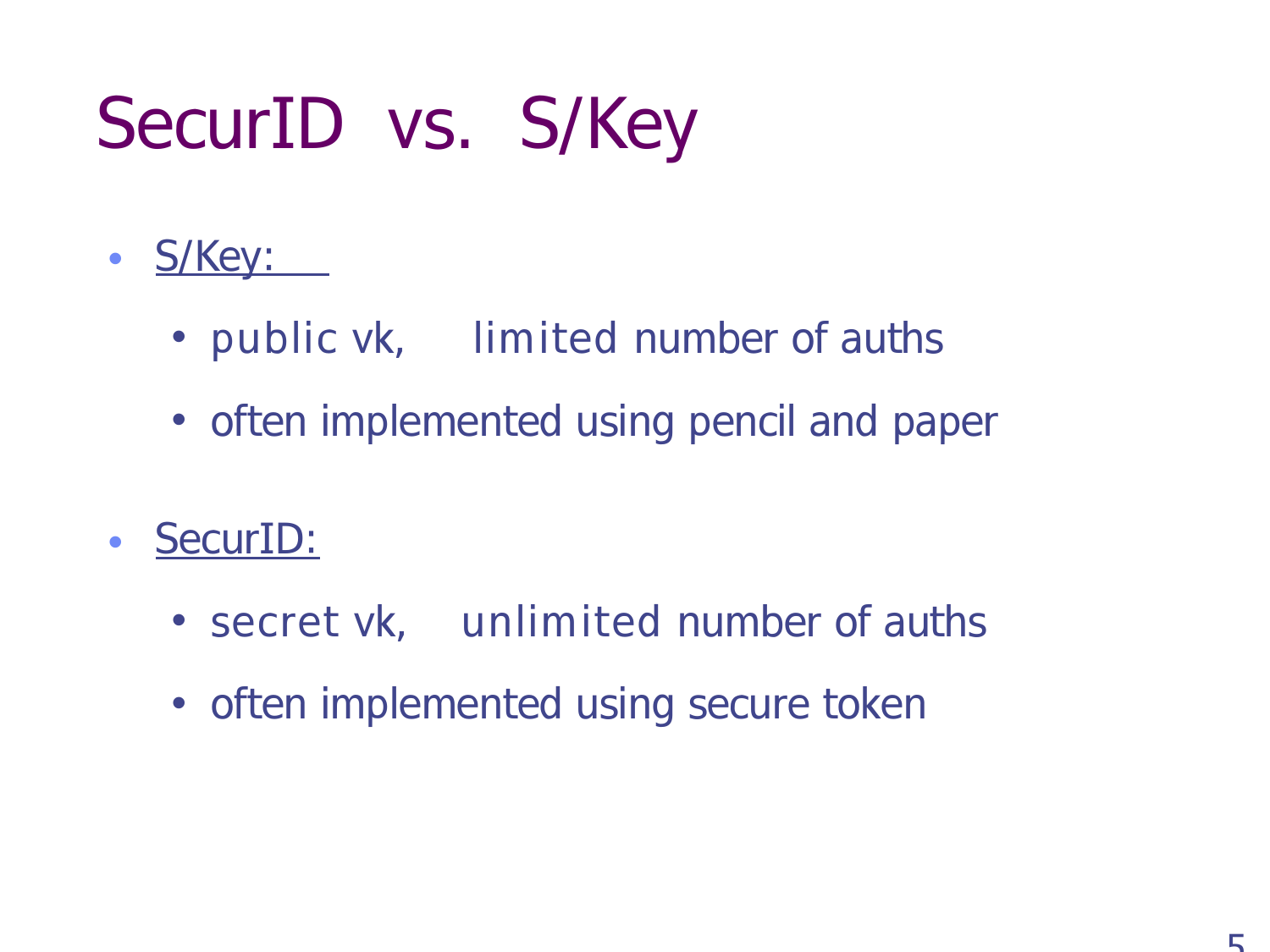

# SecurID  vs.  S/Key
S/Key:
public vk,     limited number of auths
often implemented using pencil and paper

SecurID:
secret vk,    unlimited number of auths
often implemented using secure token
57